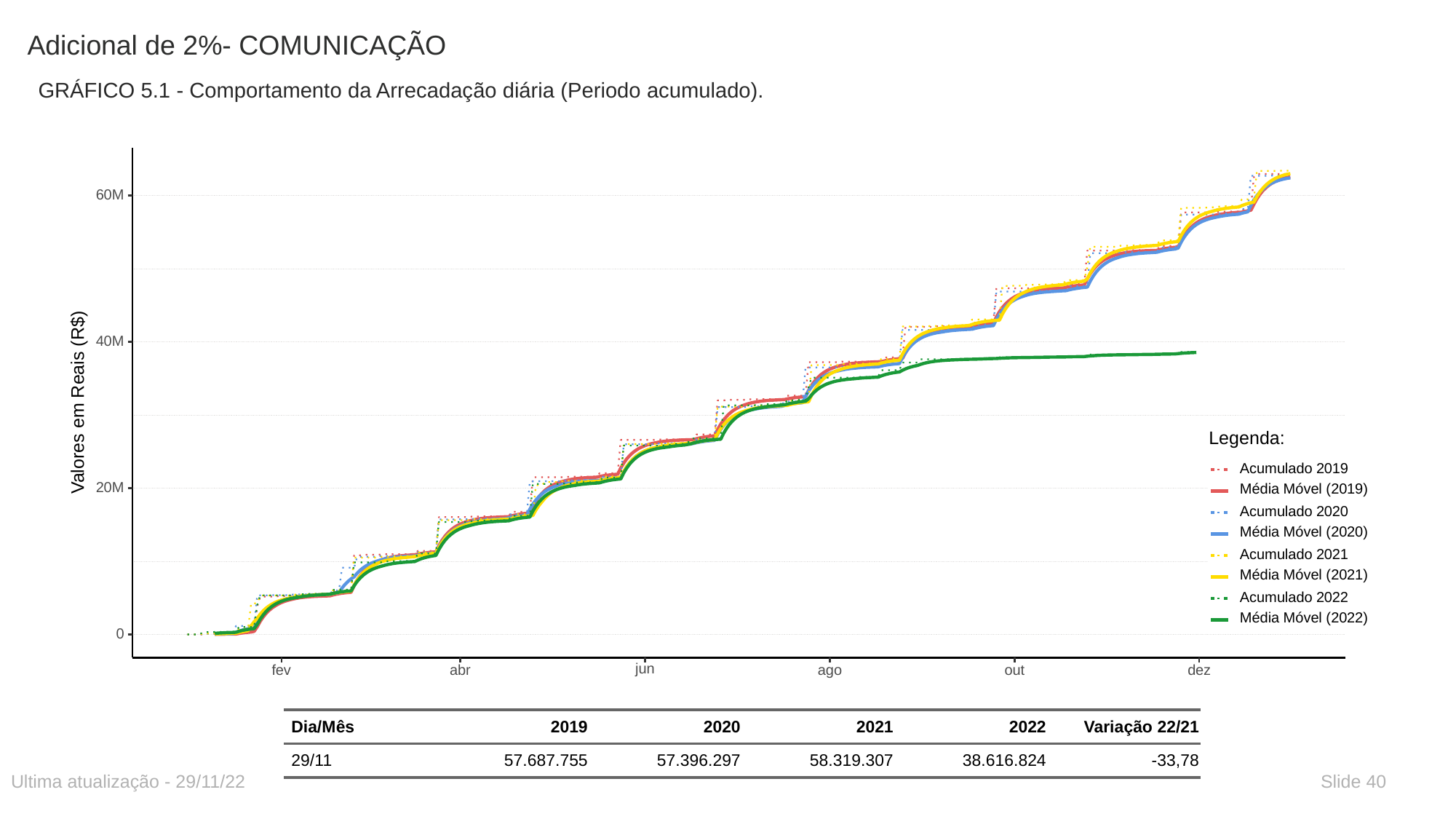

# Adicional de 2%- COMUNICAÇÃO
GRÁFICO 5.1 - Comportamento da Arrecadação diária (Periodo acumulado).

60M

40M

 Valores em Reais (R$)

Legenda:

Acumulado 2019

Média Móvel (2019)
20M

Acumulado 2020

Média Móvel (2020)

Acumulado 2021

Média Móvel (2021)

Acumulado 2022

Média Móvel (2022)

0

jun
ago
fev
abr
dez
out

| Dia/Mês | 2019 | 2020 | 2021 | 2022 | Variação 22/21 |
| --- | --- | --- | --- | --- | --- |
| 29/11 | 57.687.755 | 57.396.297 | 58.319.307 | 38.616.824 | -33,78 |
Ultima atualização - 29/11/22
Slide 40